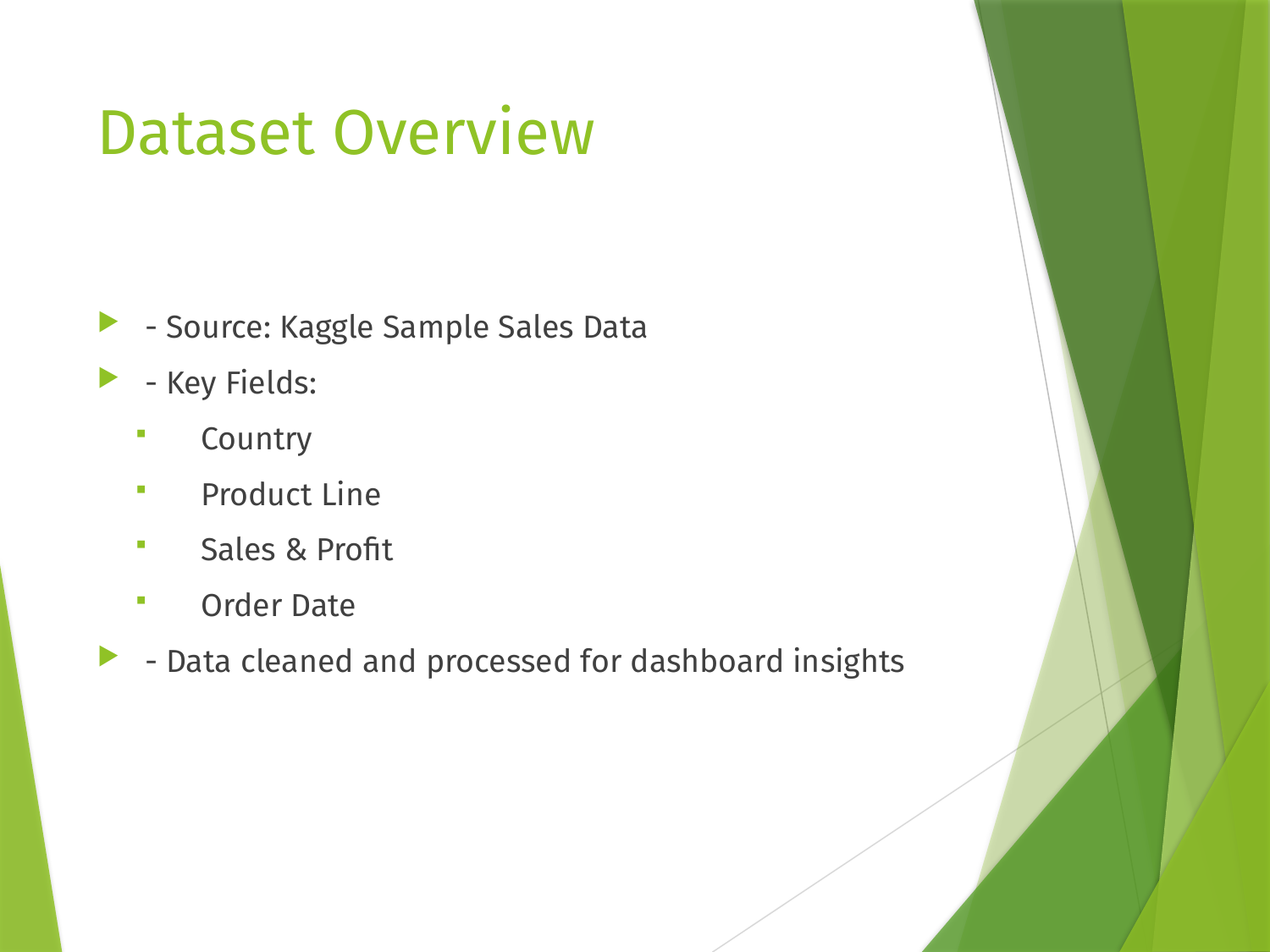

# Dataset Overview
- Source: Kaggle Sample Sales Data
- Key Fields:
  Country
  Product Line
  Sales & Profit
  Order Date
- Data cleaned and processed for dashboard insights